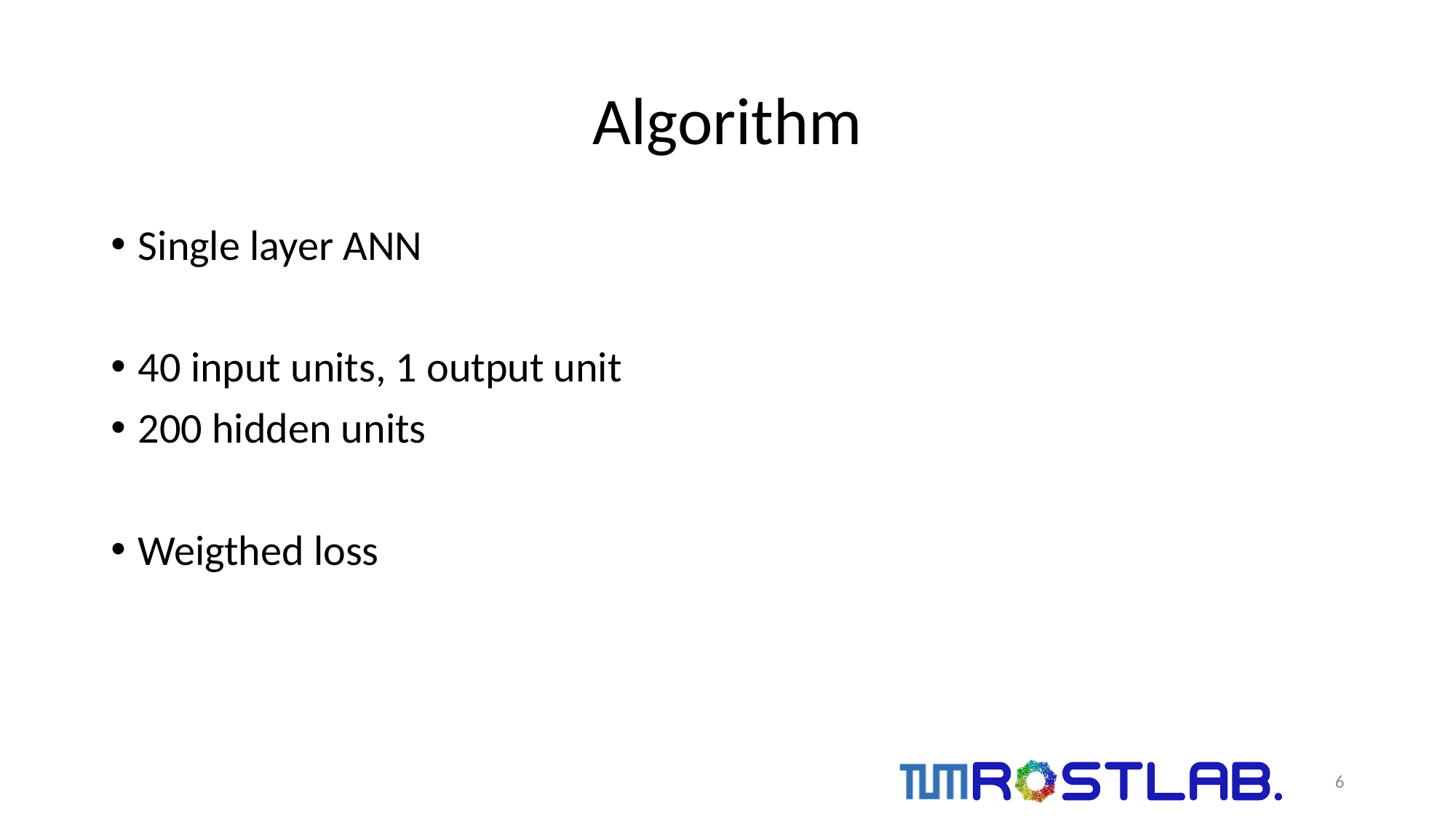

# Algorithm
Single layer ANN

40 input units, 1 output unit
200 hidden units

Weigthed loss
6